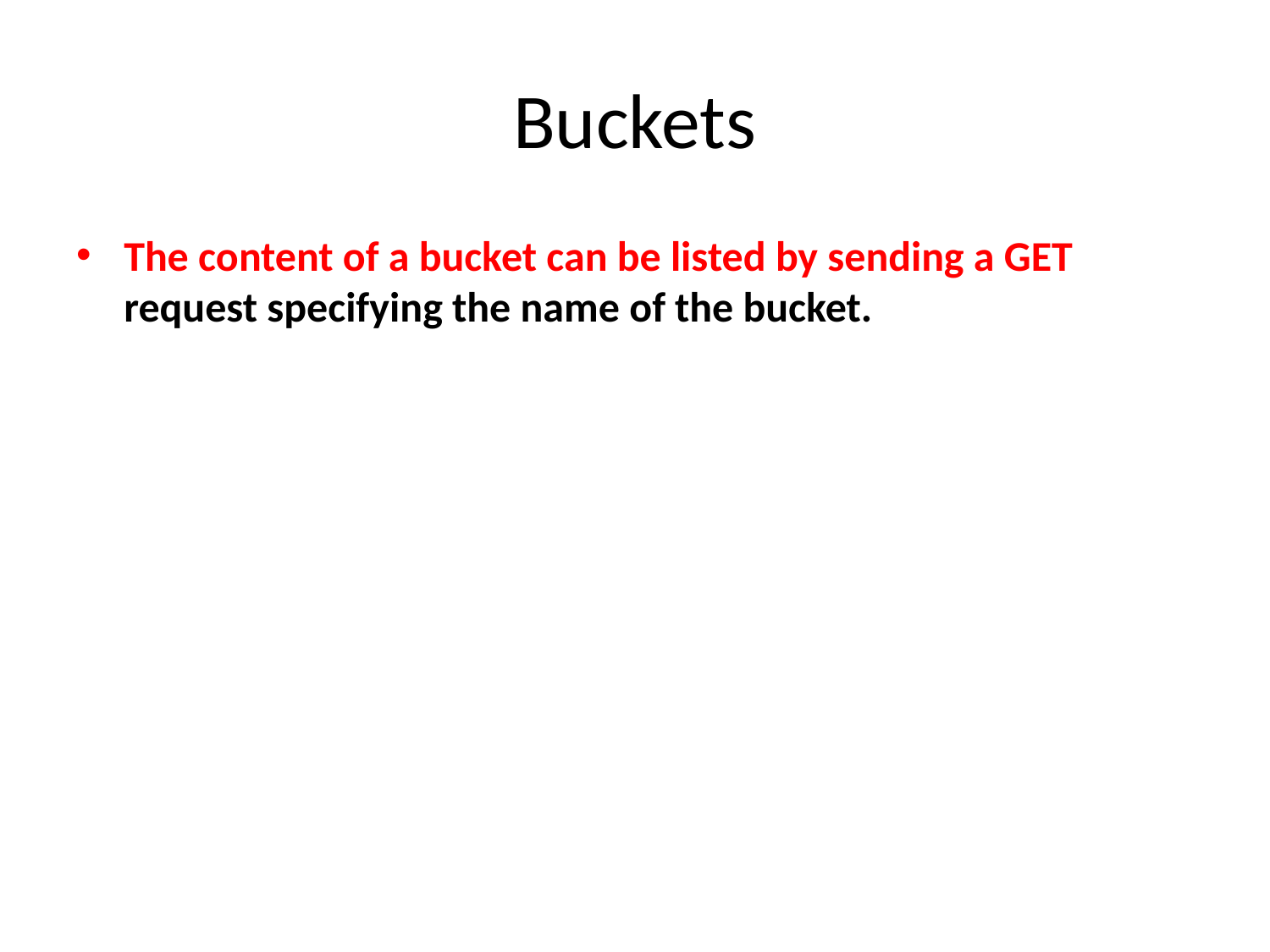

# Buckets
The content of a bucket can be listed by sending a GET request specifying the name of the bucket.